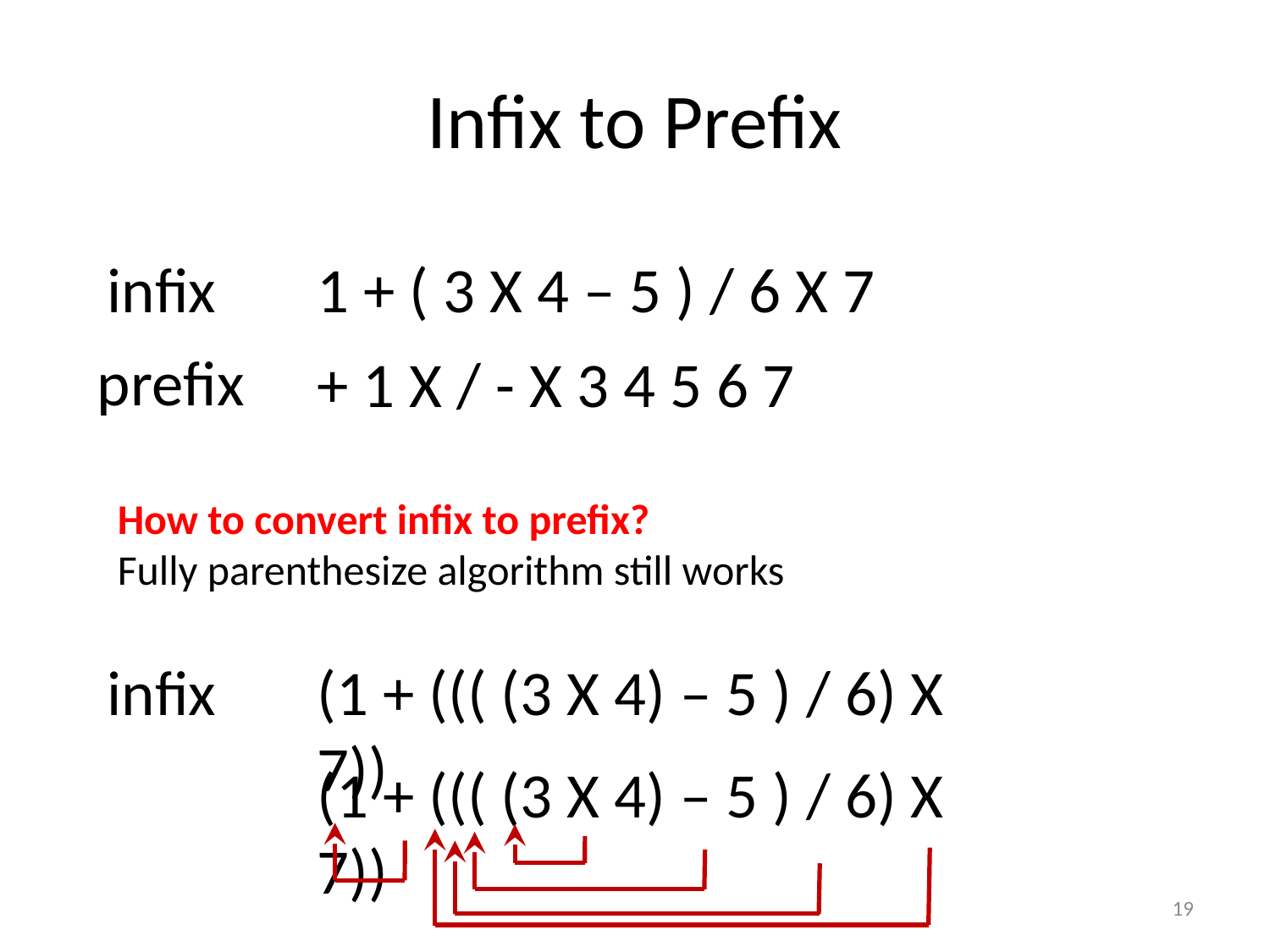

# Infix to Prefix
infix
1 + ( 3 X 4 – 5 ) / 6 X 7
prefix
+ 1 X / - X 3 4 5 6 7
How to convert infix to prefix?
Fully parenthesize algorithm still works
infix
(1 + ((( (3 X 4) – 5 ) / 6) X 7))
(1 + ((( (3 X 4) – 5 ) / 6) X 7))
19